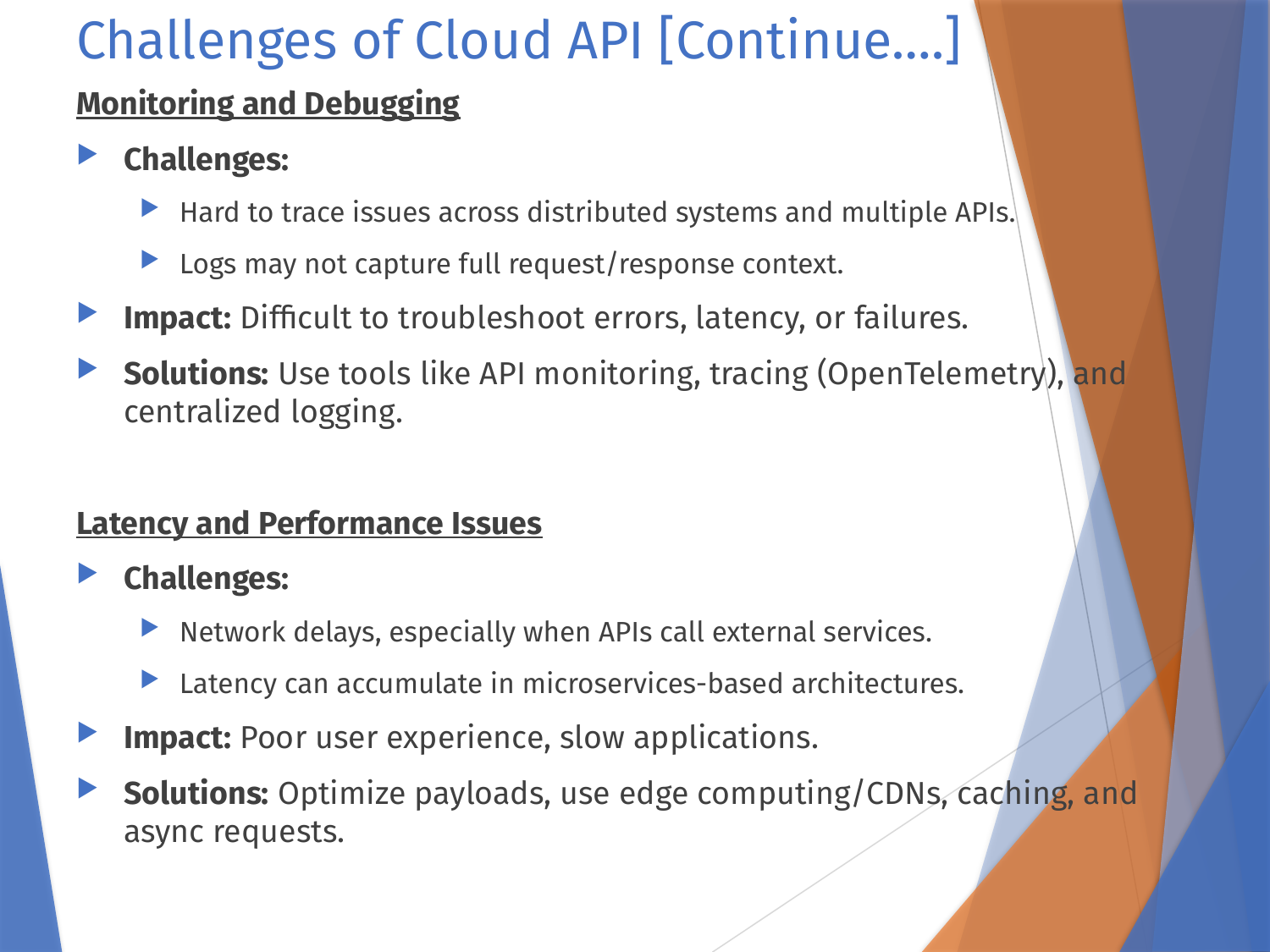

# Challenges of Cloud API [Continue….]
Monitoring and Debugging
Challenges:
Hard to trace issues across distributed systems and multiple APIs.
Logs may not capture full request/response context.
Impact: Difficult to troubleshoot errors, latency, or failures.
Solutions: Use tools like API monitoring, tracing (OpenTelemetry), and centralized logging.

Latency and Performance Issues
Challenges:
Network delays, especially when APIs call external services.
Latency can accumulate in microservices-based architectures.
Impact: Poor user experience, slow applications.
Solutions: Optimize payloads, use edge computing/CDNs, caching, and async requests.